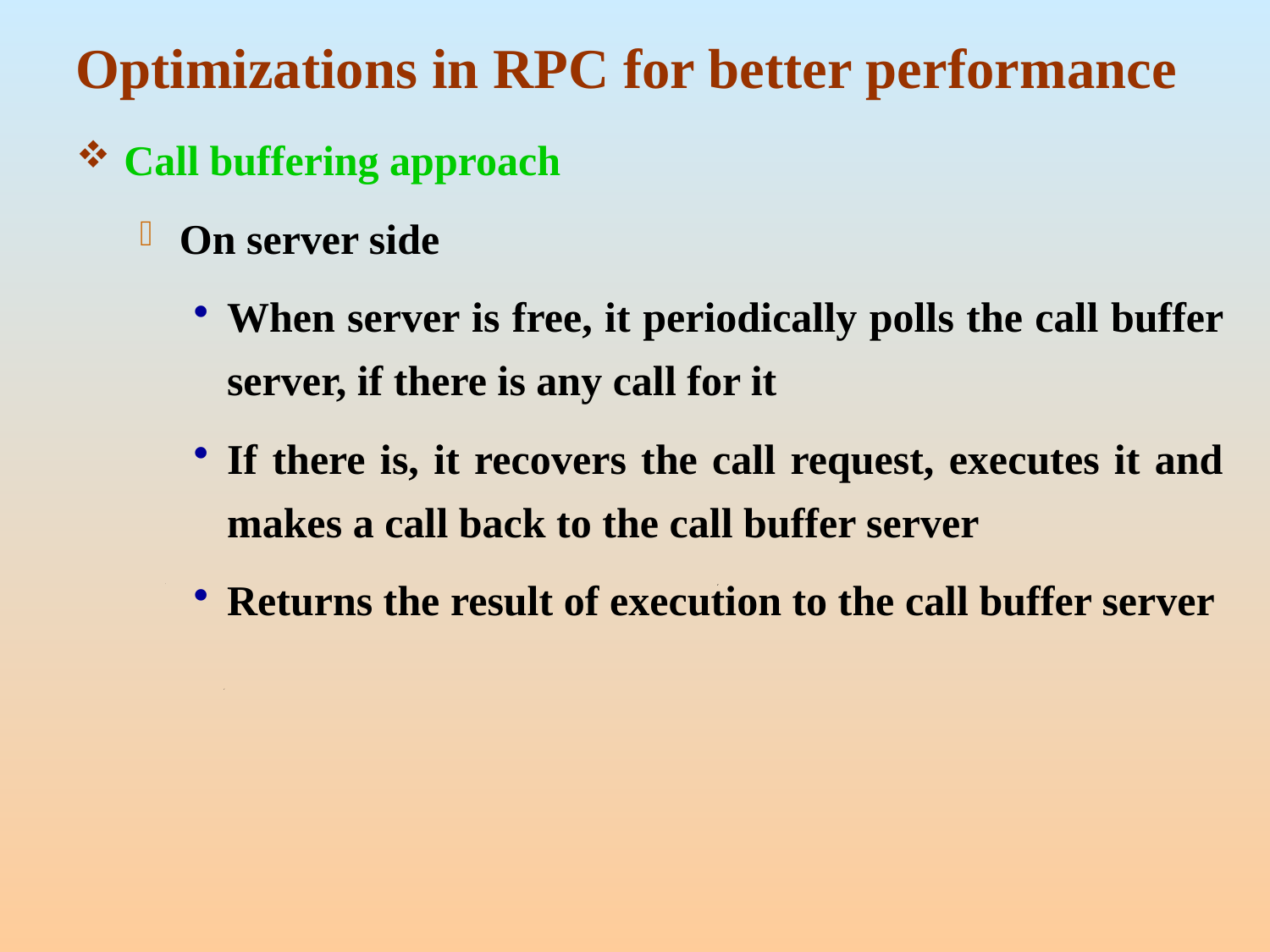

Optimizations in RPC for better performance
Call buffering approach
On server side
When server is free, it periodically polls the call buffer server, if there is any call for it
If there is, it recovers the call request, executes it and makes a call back to the call buffer server
Returns the result of execution to the call buffer server